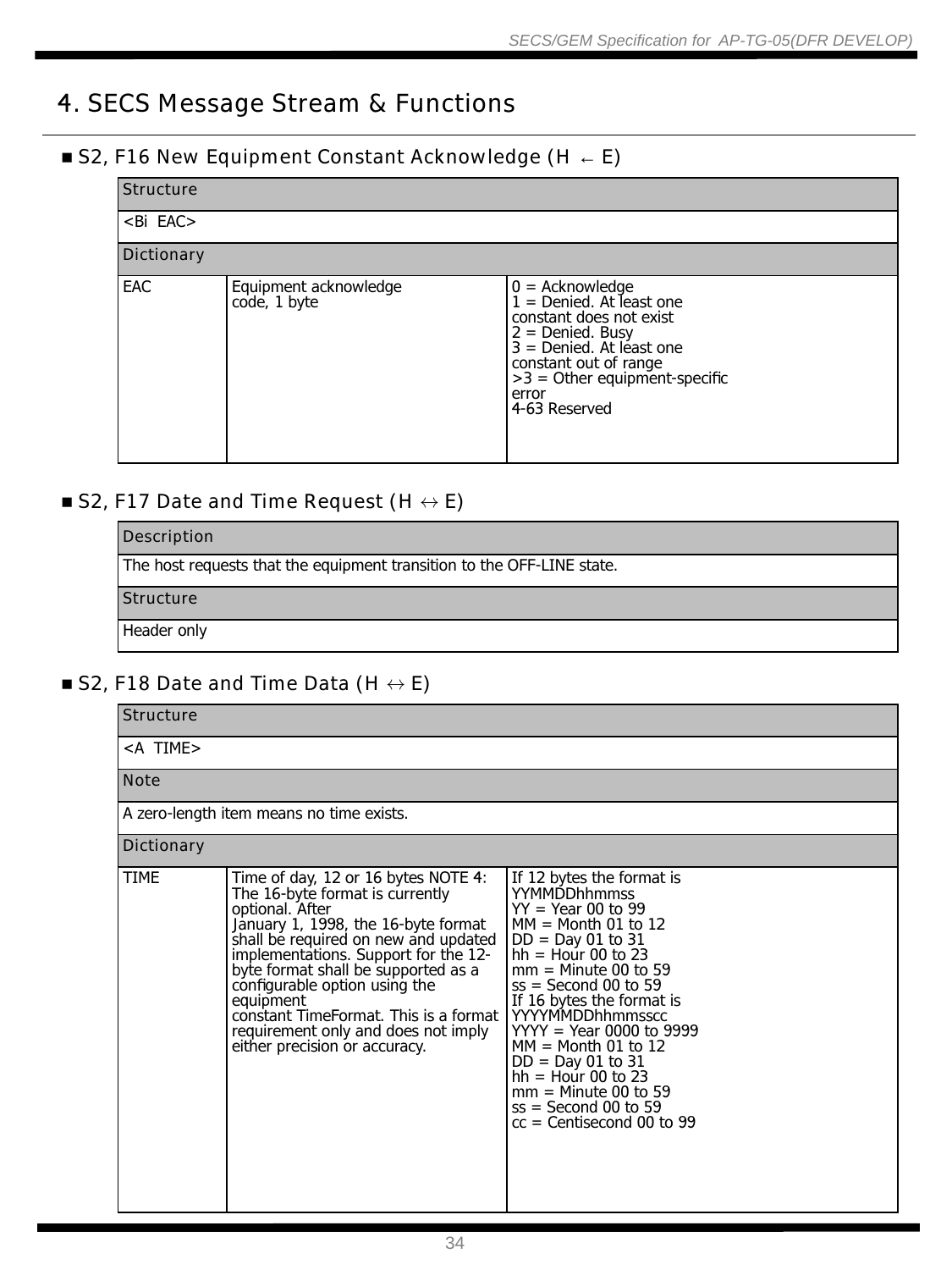

4. SECS Message Stream & Functions
| ■ S2, F16 New Equipment Constant Acknowledge (H ← E) |  |  |  |
| --- | --- | --- | --- |
|  | Structure |  |  |
|  | <Bi EAC> |  |  |
|  | Dictionary |  |  |
|  | EAC | Equipment acknowledge code, 1 byte | 0 = Acknowledge 1 = Denied. At least one constant does not exist 2 = Denied. Busy 3 = Denied. At least one constant out of range >3 = Other equipment-specific error 4-63 Reserved |
| ■ S2, F17 Date and Time Request (H ↔ E) |  |
| --- | --- |
|  | Description |
|  | The host requests that the equipment transition to the OFF-LINE state. |
|  | Structure |
|  | Header only |
| ■ S2, F18 Date and Time Data (H ↔ E) |  |  |  |
| --- | --- | --- | --- |
|  | Structure |  |  |
|  | <A TIME> |  |  |
|  | Note |  |  |
|  | A zero-length item means no time exists. |  |  |
|  | Dictionary |  |  |
|  | TIME | Time of day, 12 or 16 bytes NOTE 4: The 16-byte format is currently optional. After January 1, 1998, the 16-byte format shall be required on new and updated implementations. Support for the 12-byte format shall be supported as a configurable option using the equipment constant TimeFormat. This is a format requirement only and does not imply either precision or accuracy. | If 12 bytes the format is YYMMDDhhmmss YY = Year 00 to 99 MM = Month 01 to 12 DD = Day 01 to 31 hh = Hour 00 to 23 mm = Minute 00 to 59 ss = Second 00 to 59 If 16 bytes the format is YYYYMMDDhhmmsscc YYYY = Year 0000 to 9999 MM = Month 01 to 12 DD = Day 01 to 31 hh = Hour 00 to 23 mm = Minute 00 to 59 ss = Second 00 to 59 cc = Centisecond 00 to 99 |